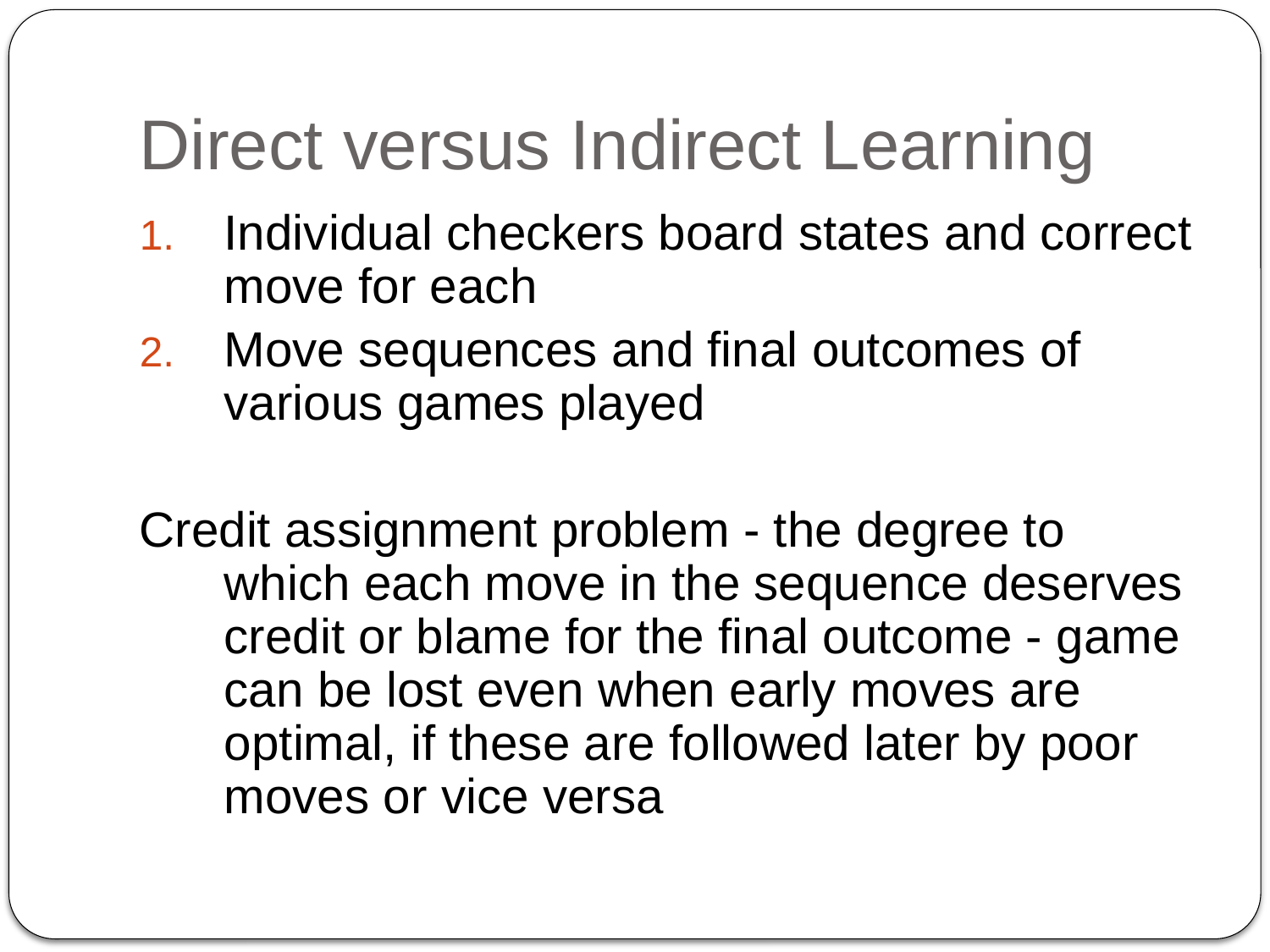

# Direct versus Indirect Learning
Individual checkers board states and correct move for each
Move sequences and final outcomes of various games played

Credit assignment problem - the degree to which each move in the sequence deserves credit or blame for the final outcome - game can be lost even when early moves are optimal, if these are followed later by poor moves or vice versa